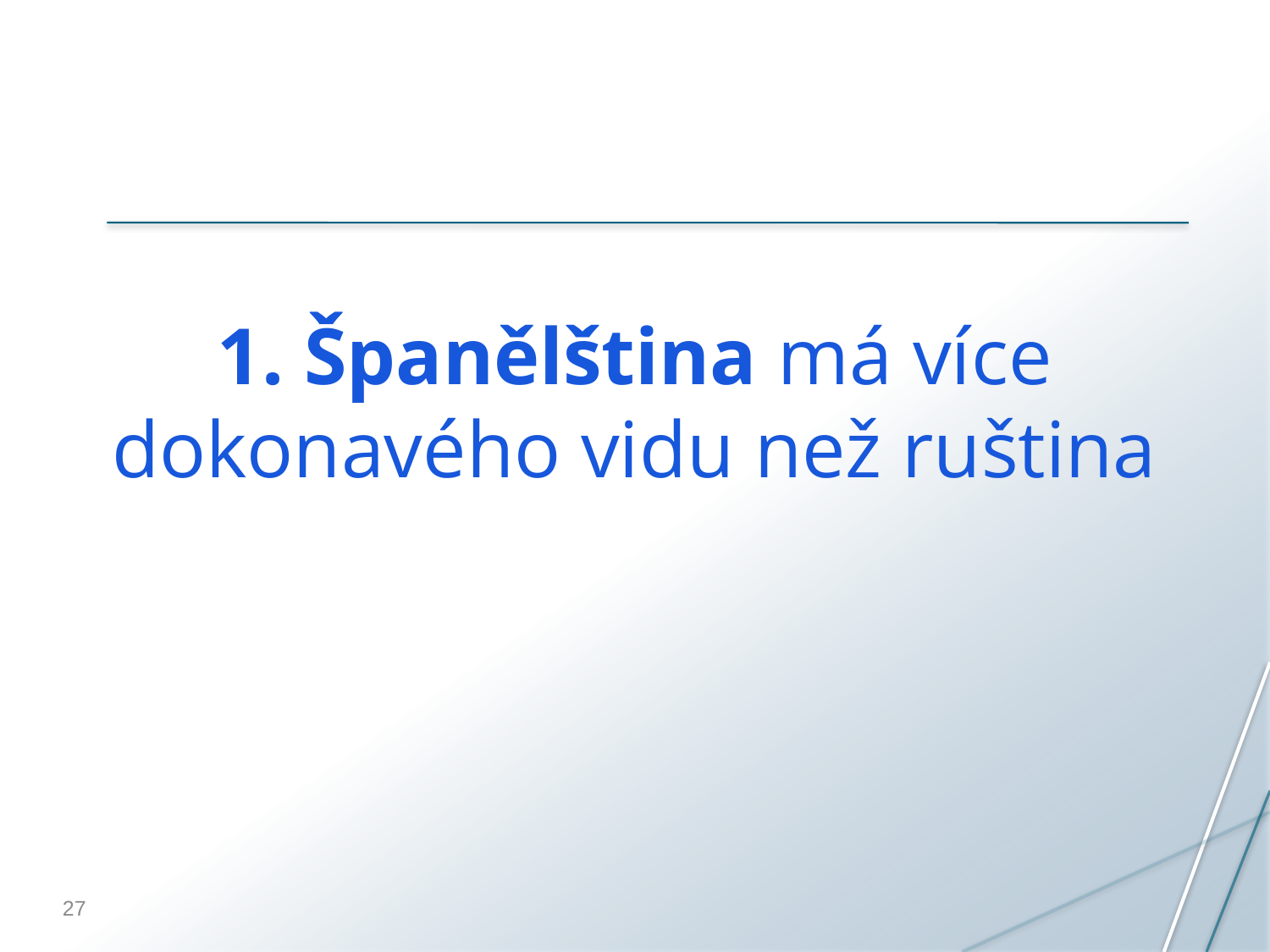

# 1. Španělština má více dokonavého vidu než ruština

27